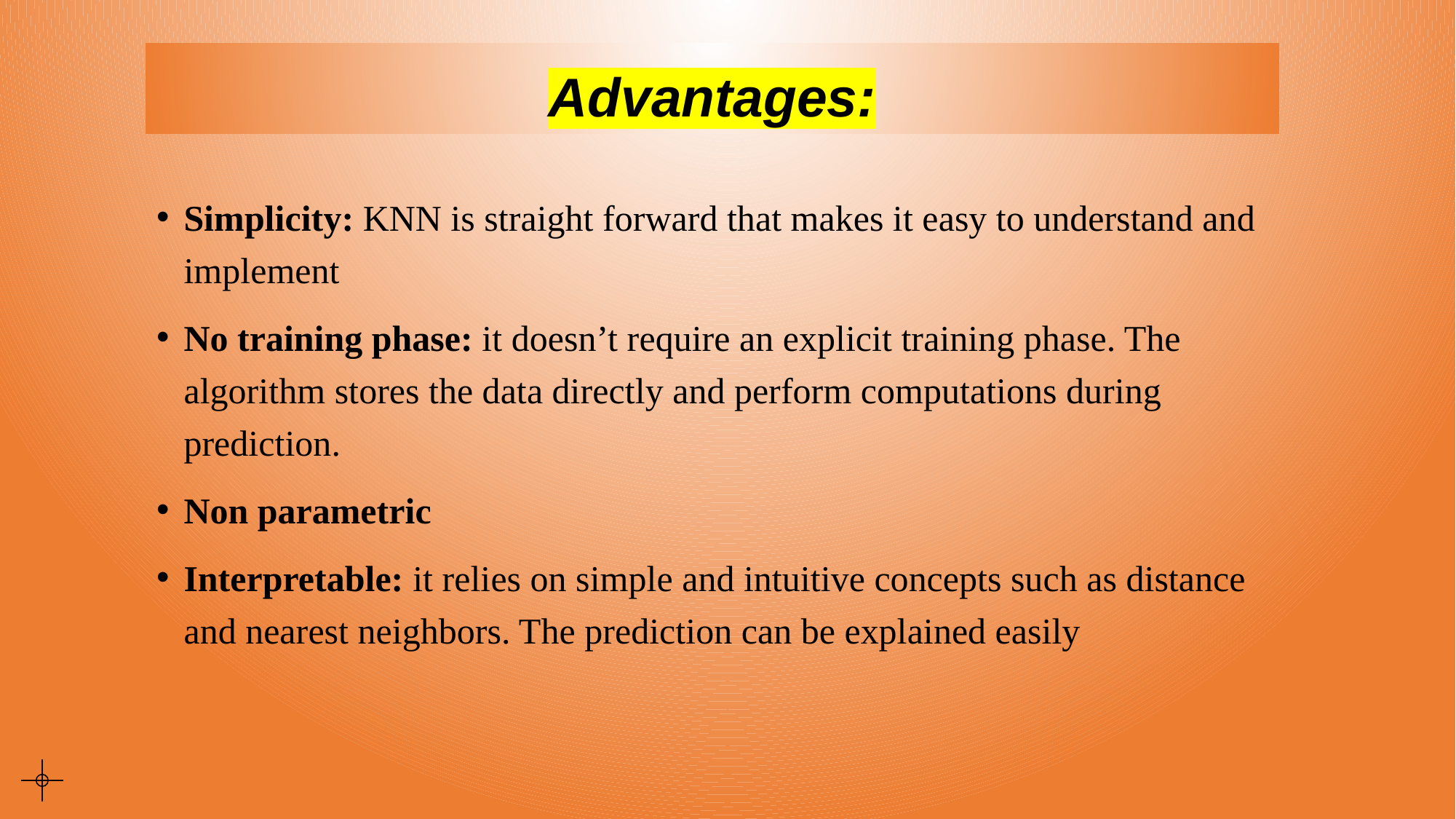

# Advantages:
Simplicity: KNN is straight forward that makes it easy to understand and implement
No training phase: it doesn’t require an explicit training phase. The algorithm stores the data directly and perform computations during prediction.
Non parametric
Interpretable: it relies on simple and intuitive concepts such as distance and nearest neighbors. The prediction can be explained easily